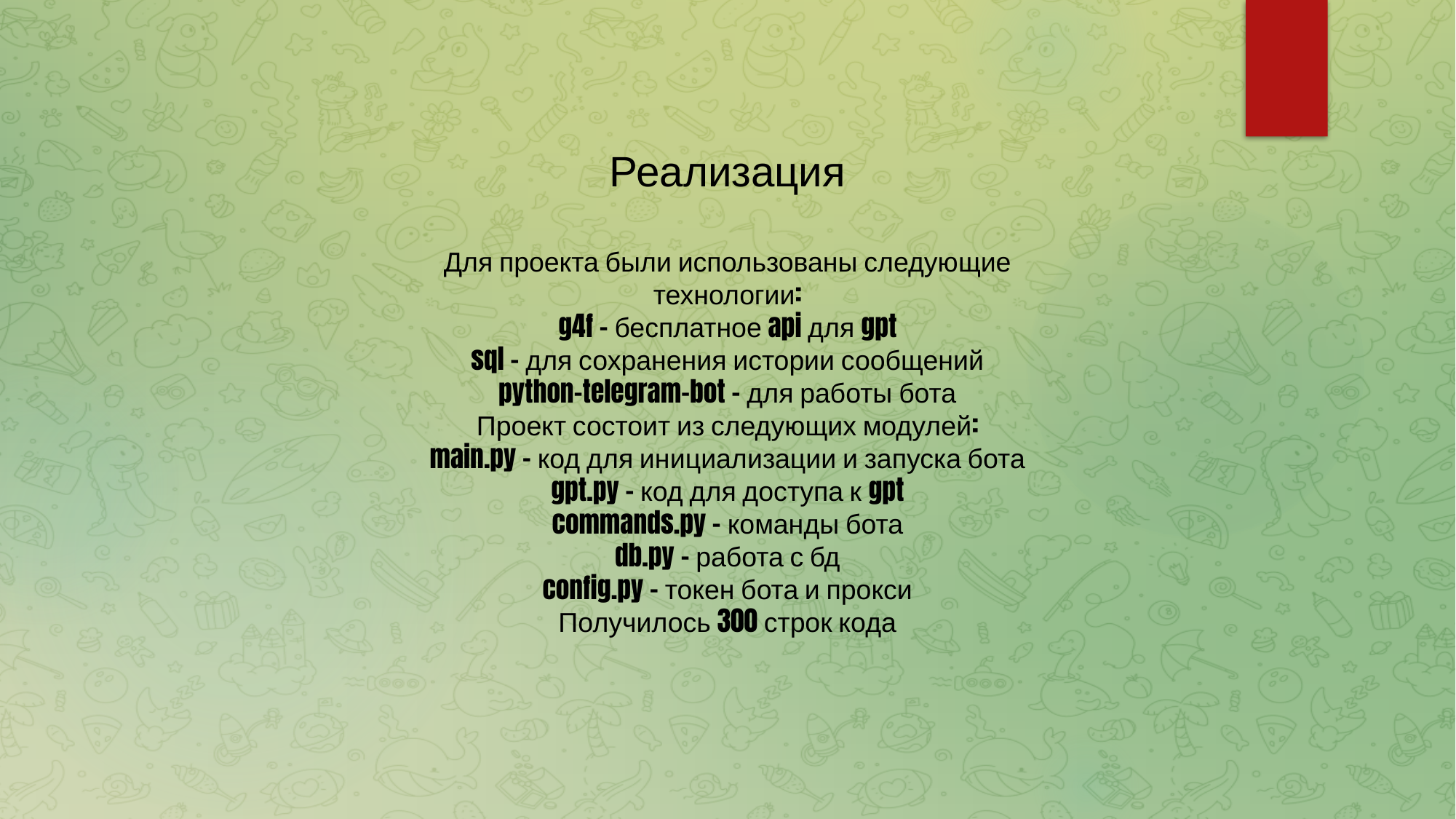

Реализация
Для проекта были использованы следующие технологии:
g4f – бесплатное api для gpt
sql – для сохранения истории сообщений
python-telegram-bot – для работы бота
Проект состоит из следующих модулей:
main.py – код для инициализации и запуска бота
gpt.py – код для доступа к gpt
commands.py – команды бота
db.py – работа с бд
config.py – токен бота и прокси
Получилось 300 строк кода